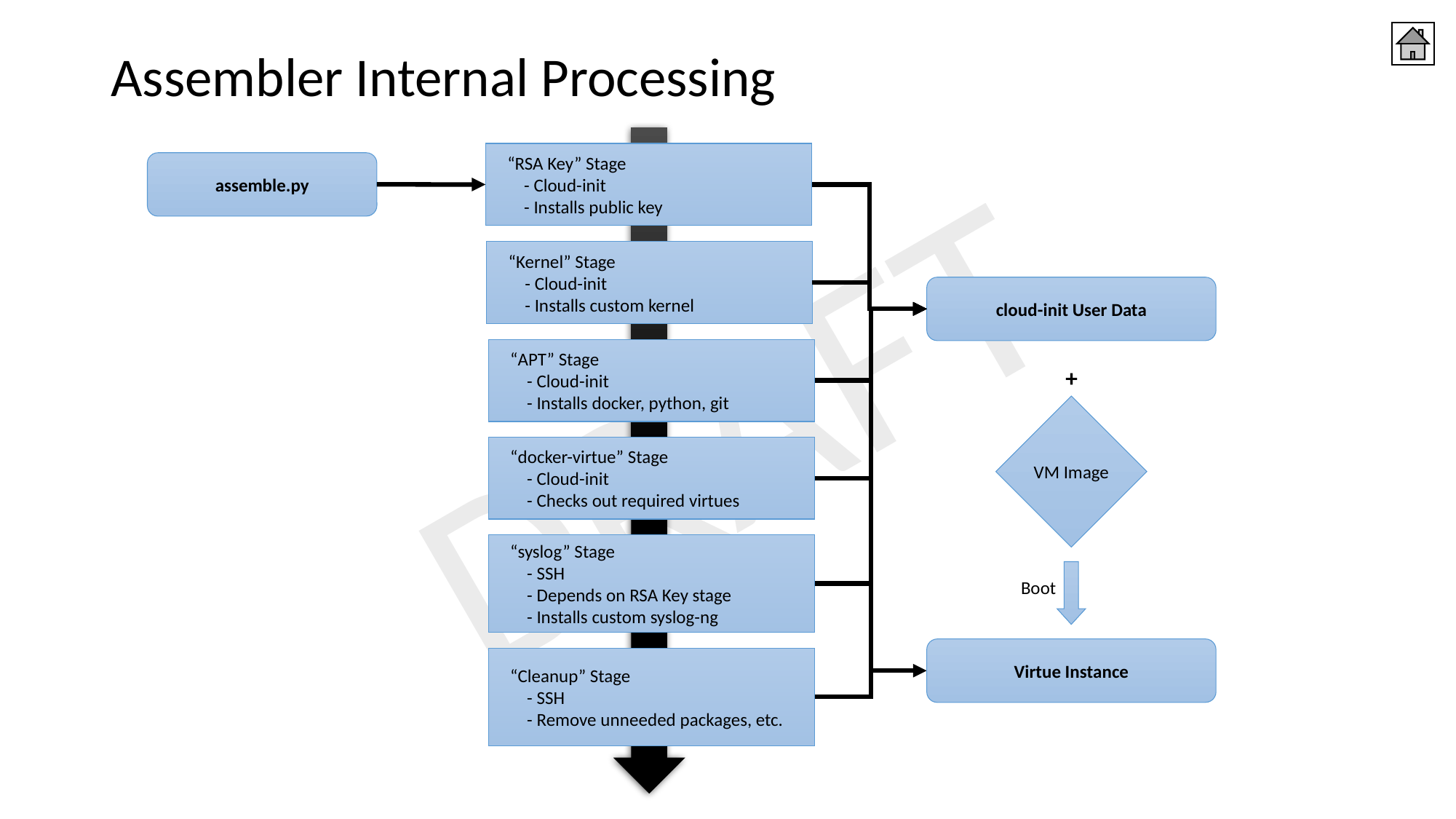

# Assembler Internal Processing

“RSA Key” Stage
    - Cloud-init
    - Installs public key
assemble.py
“Kernel” Stage
    - Cloud-init
    - Installs custom kernel
cloud-init User Data
“APT” Stage
    - Cloud-init
    - Installs docker, python, git
+
VM Image
“docker-virtue” Stage
    - Cloud-init
    - Checks out required virtues
“syslog” Stage
    - SSH
    - Depends on RSA Key stage
    - Installs custom syslog-ng

Boot
Virtue Instance
“Cleanup” Stage
    - SSH
    - Remove unneeded packages, etc.